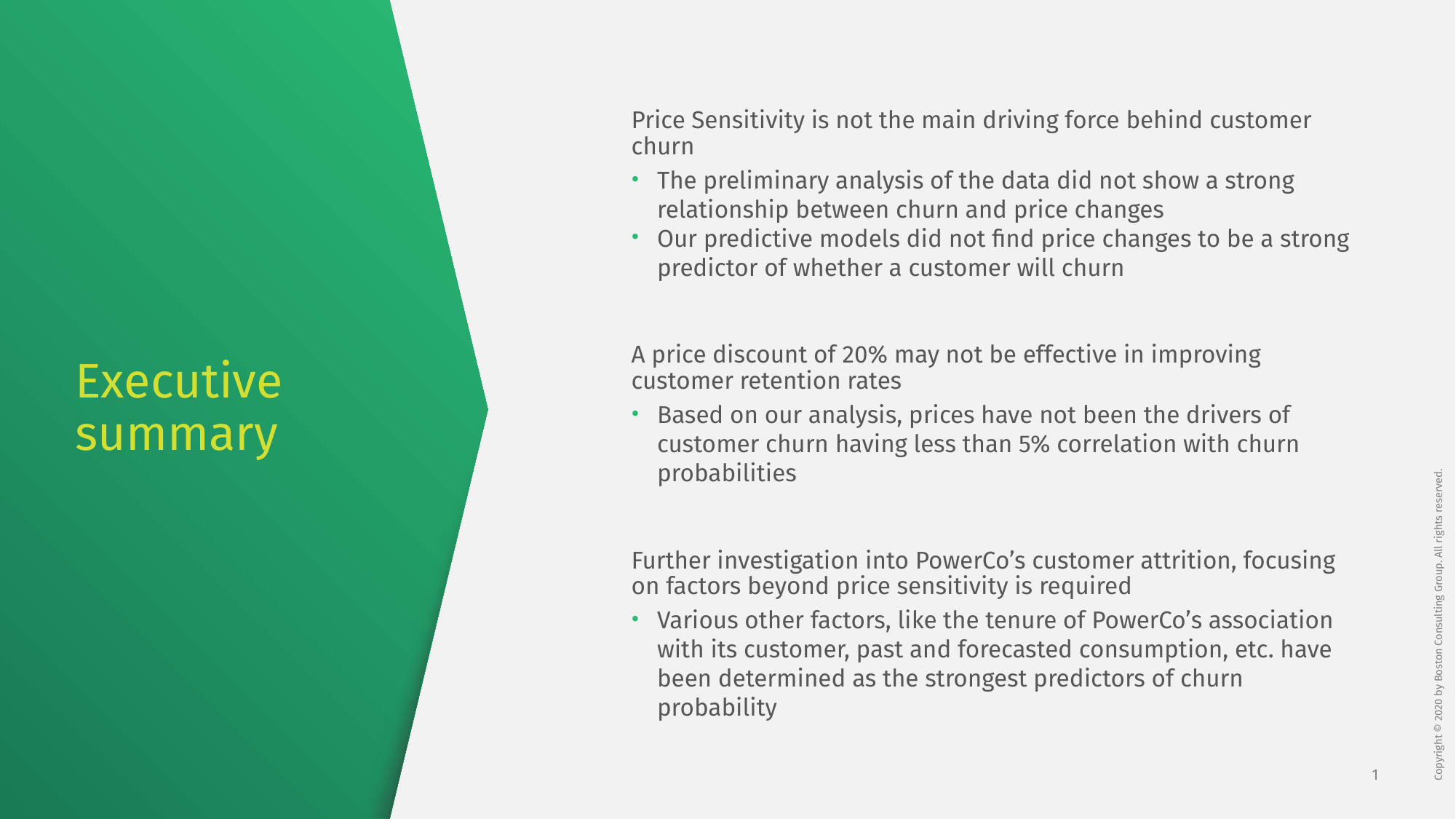

Price Sensitivity is not the main driving force behind customer churn
The preliminary analysis of the data did not show a strong relationship between churn and price changes
Our predictive models did not find price changes to be a strong predictor of whether a customer will churn

A price discount of 20% may not be effective in improving customer retention rates
Based on our analysis, prices have not been the drivers of customer churn having less than 5% correlation with churn probabilities

Further investigation into PowerCo’s customer attrition, focusing on factors beyond price sensitivity is required
Various other factors, like the tenure of PowerCo’s association with its customer, past and forecasted consumption, etc. have been determined as the strongest predictors of churn probability
# Executive summary